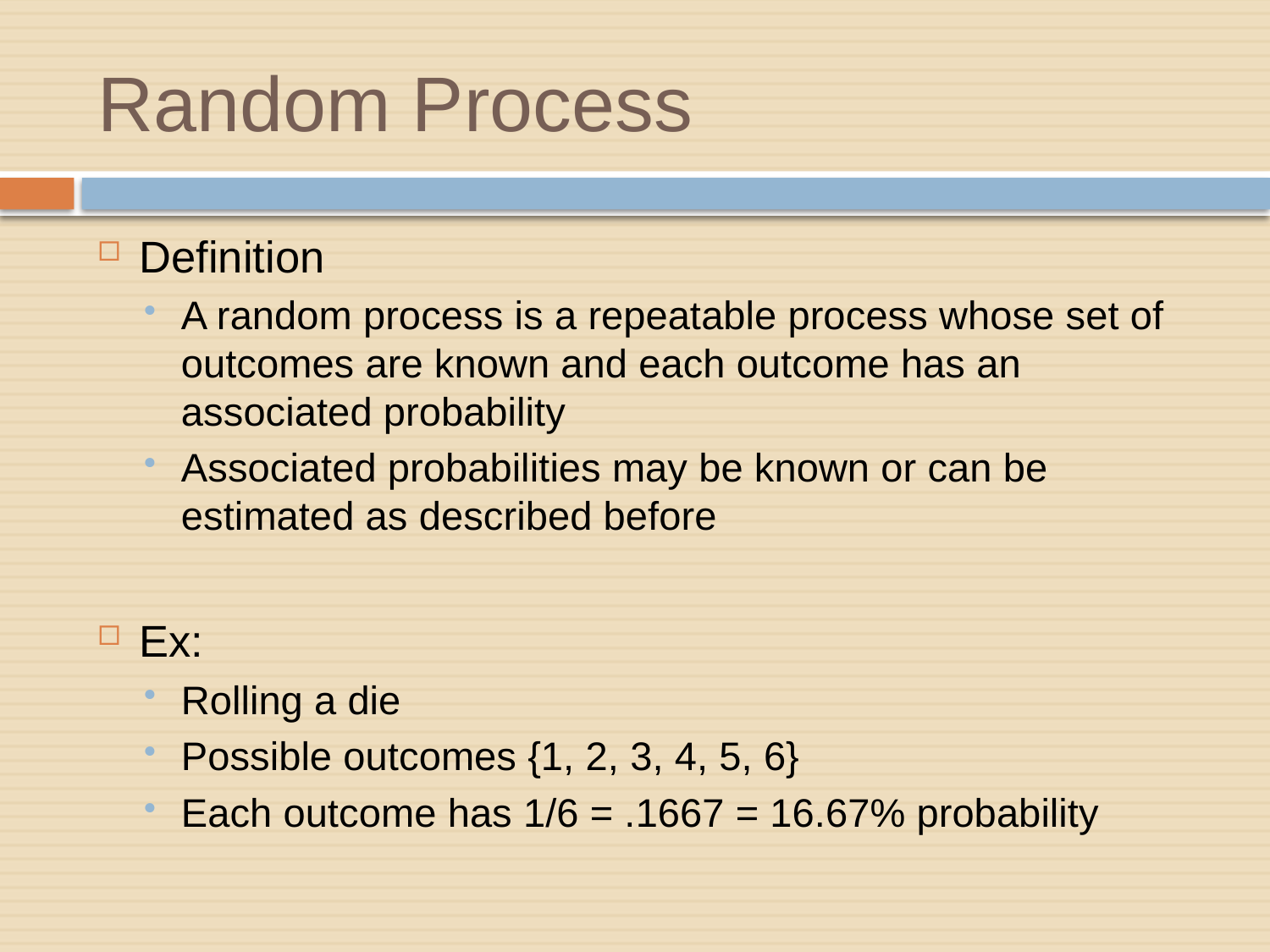

# Random Process
Definition
A random process is a repeatable process whose set of outcomes are known and each outcome has an associated probability
Associated probabilities may be known or can be estimated as described before

Ex:
Rolling a die
Possible outcomes {1, 2, 3, 4, 5, 6}
Each outcome has 1/6 = .1667 = 16.67% probability